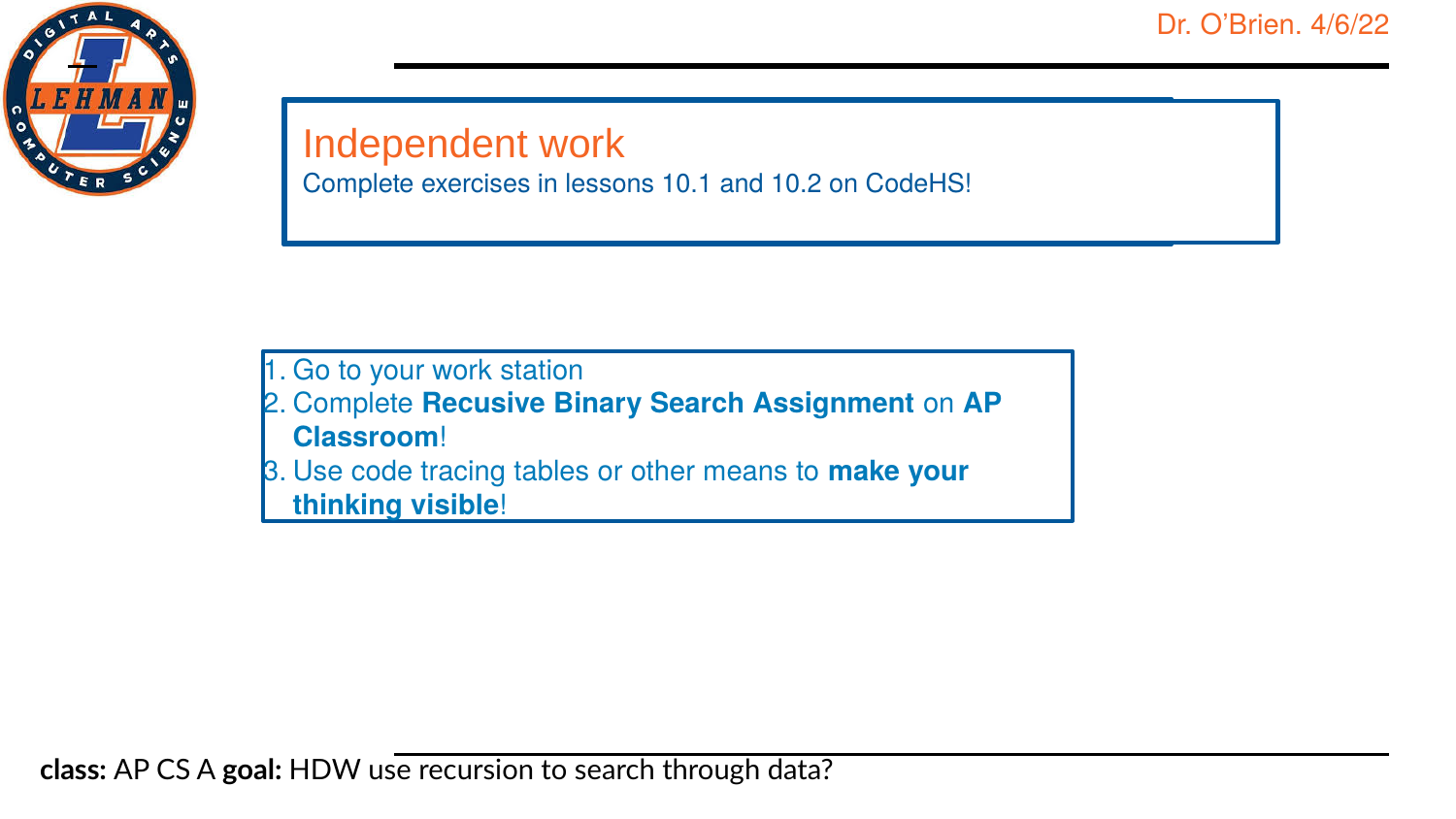

Independent work
Complete exercises in lessons 10.1 and 10.2 on CodeHS!
Go to your work station
Complete Recusive Binary Search Assignment on AP Classroom!
Use code tracing tables or other means to make your thinking visible!